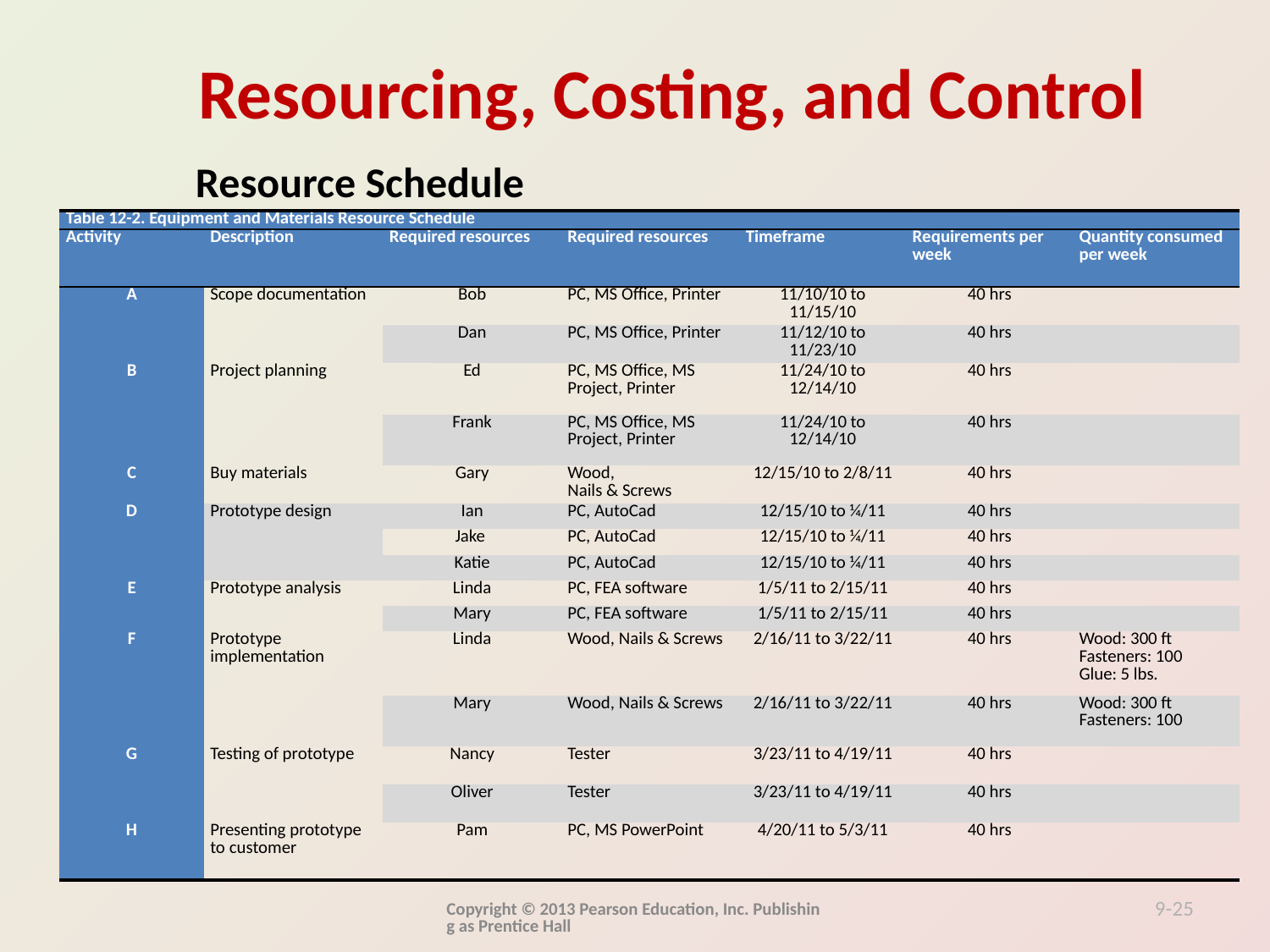

Resource Schedule
| Table 12-2. Equipment and Materials Resource Schedule |  |  |  |  |  |  |
| --- | --- | --- | --- | --- | --- | --- |
| Activity | Description | Required resources | Required resources | Timeframe | Requirements per week | Quantity consumed per week |
| A | Scope documentation | Bob | PC, MS Office, Printer | 11/10/10 to 11/15/10 | 40 hrs |  |
|  |  | Dan | PC, MS Office, Printer | 11/12/10 to 11/23/10 | 40 hrs |  |
| B | Project planning | Ed | PC, MS Office, MS Project, Printer | 11/24/10 to 12/14/10 | 40 hrs |  |
|  |  | Frank | PC, MS Office, MS Project, Printer | 11/24/10 to 12/14/10 | 40 hrs |  |
| C | Buy materials | Gary | Wood, Nails & Screws | 12/15/10 to 2/8/11 | 40 hrs |  |
| D | Prototype design | Ian | PC, AutoCad | 12/15/10 to ¼/11 | 40 hrs |  |
|  |  | Jake | PC, AutoCad | 12/15/10 to ¼/11 | 40 hrs |  |
|  |  | Katie | PC, AutoCad | 12/15/10 to ¼/11 | 40 hrs |  |
| E | Prototype analysis | Linda | PC, FEA software | 1/5/11 to 2/15/11 | 40 hrs |  |
|  |  | Mary | PC, FEA software | 1/5/11 to 2/15/11 | 40 hrs |  |
| F | Prototype implementation | Linda | Wood, Nails & Screws | 2/16/11 to 3/22/11 | 40 hrs | Wood: 300 ft Fasteners: 100 Glue: 5 lbs. |
|  |  | Mary | Wood, Nails & Screws | 2/16/11 to 3/22/11 | 40 hrs | Wood: 300 ft Fasteners: 100 |
| G | Testing of prototype | Nancy | Tester | 3/23/11 to 4/19/11 | 40 hrs |  |
|  |  | Oliver | Tester | 3/23/11 to 4/19/11 | 40 hrs |  |
| H | Presenting prototype to customer | Pam | PC, MS PowerPoint | 4/20/11 to 5/3/11 | 40 hrs |  |
Copyright © 2013 Pearson Education, Inc. Publishing as Prentice Hall
9-25